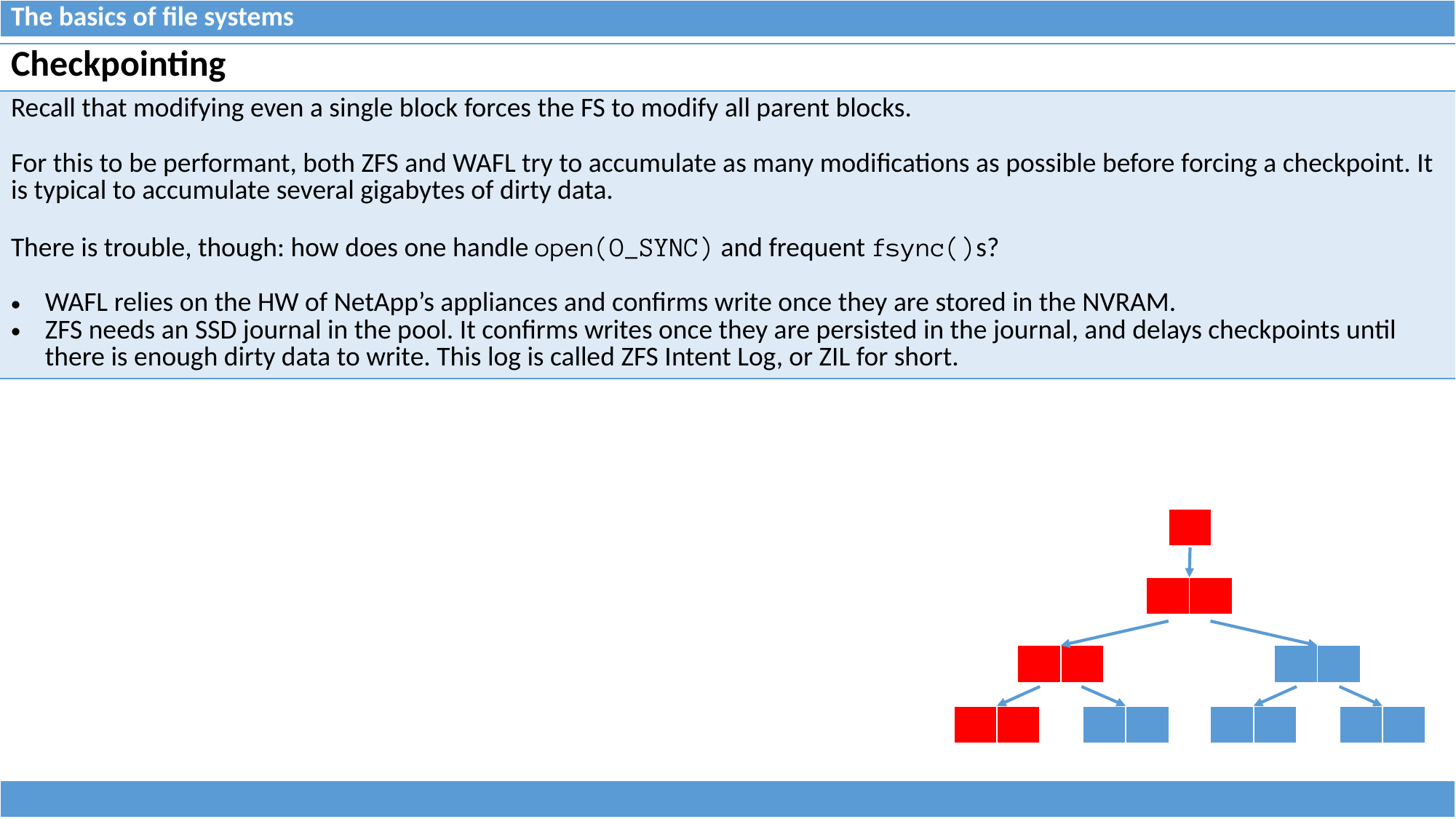

| The basics of file systems |
| --- |
| Checkpointing |
| --- |
| Recall that modifying even a single block forces the FS to modify all parent blocks. For this to be performant, both ZFS and WAFL try to accumulate as many modifications as possible before forcing a checkpoint. It is typical to accumulate several gigabytes of dirty data. There is trouble, though: how does one handle open(O\_SYNC) and frequent fsync()s? WAFL relies on the HW of NetApp’s appliances and confirms write once they are stored in the NVRAM. ZFS needs an SSD journal in the pool. It confirms writes once they are persisted in the journal, and delays checkpoints until there is enough dirty data to write. This log is called ZFS Intent Log, or ZIL for short. |
|  |
| --- |
|  |  |
| --- | --- |
|  |  |
| --- | --- |
|  |  |
| --- | --- |
|  |  |
| --- | --- |
|  |  |
| --- | --- |
|  |  |
| --- | --- |
|  |  |
| --- | --- |
|  |
| --- |